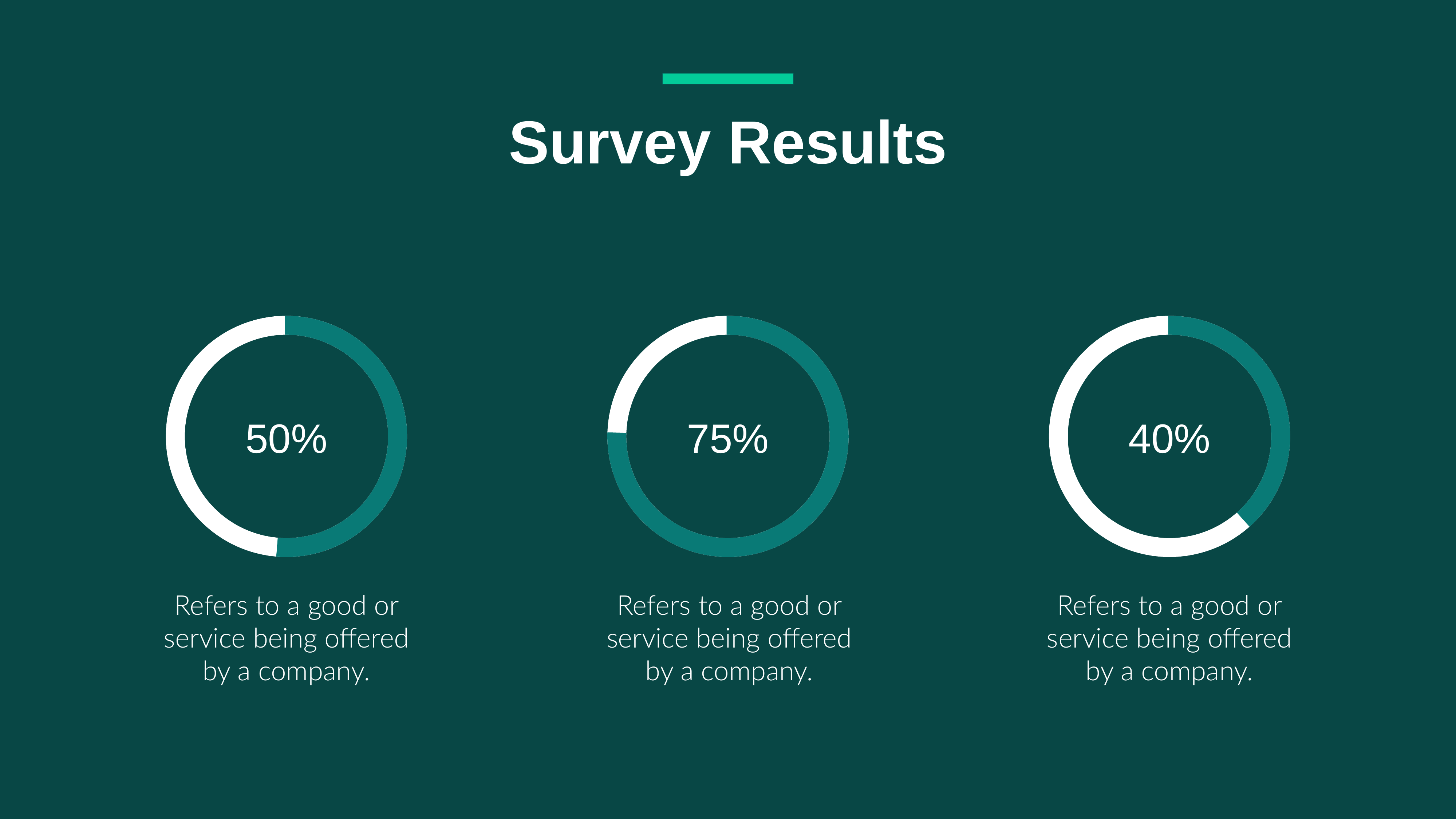

Survey Results

50%

75%

40%
Refers to a good or service being offered by a company.
Refers to a good or service being offered by a company.
Refers to a good or service being offered by a company.